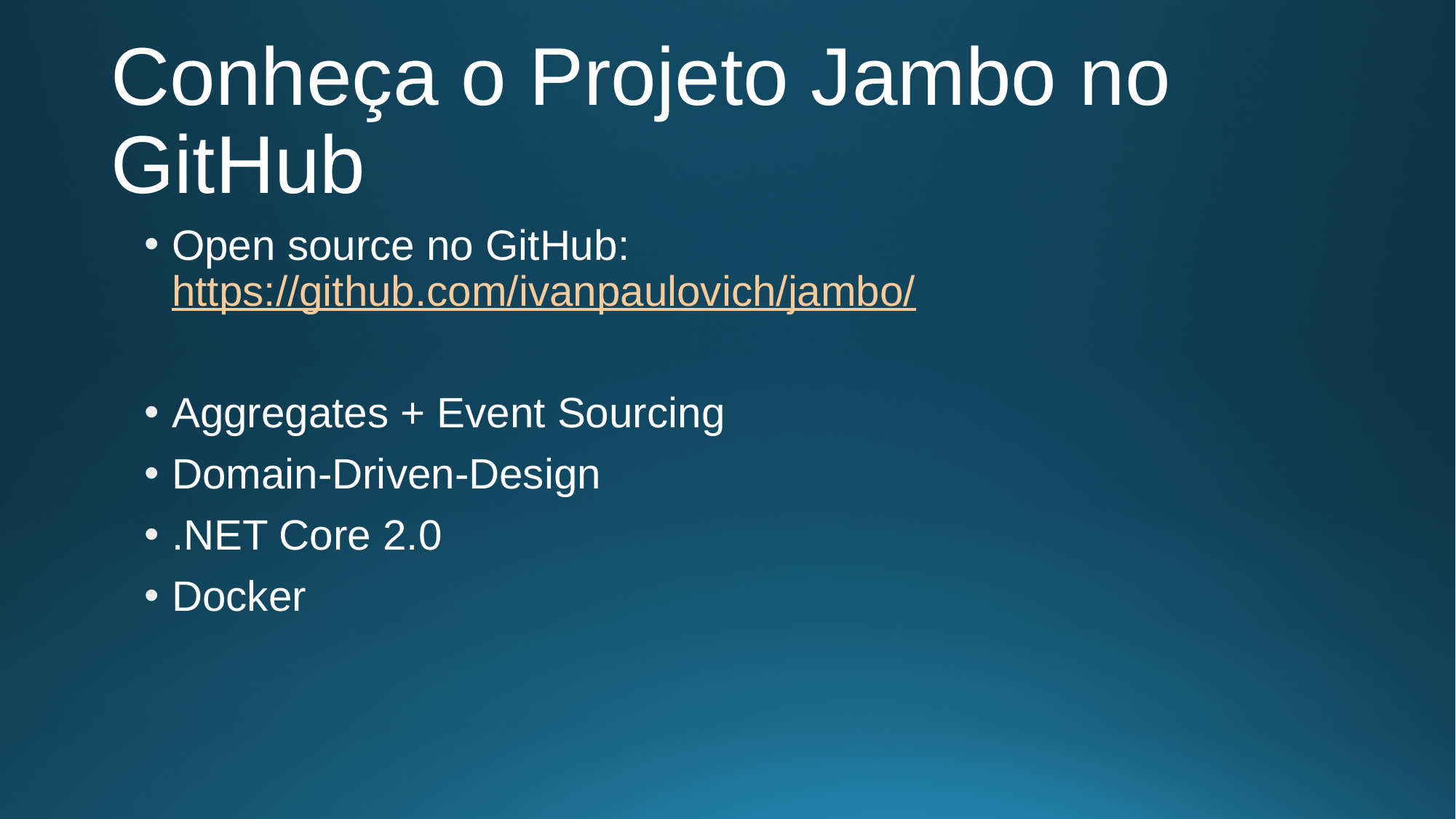

# Conheça o Projeto Jambo no GitHub
Open source no GitHub:
https://github.com/ivanpaulovich/jambo/

Aggregates + Event Sourcing
Domain-Driven-Design
.NET Core 2.0
Docker